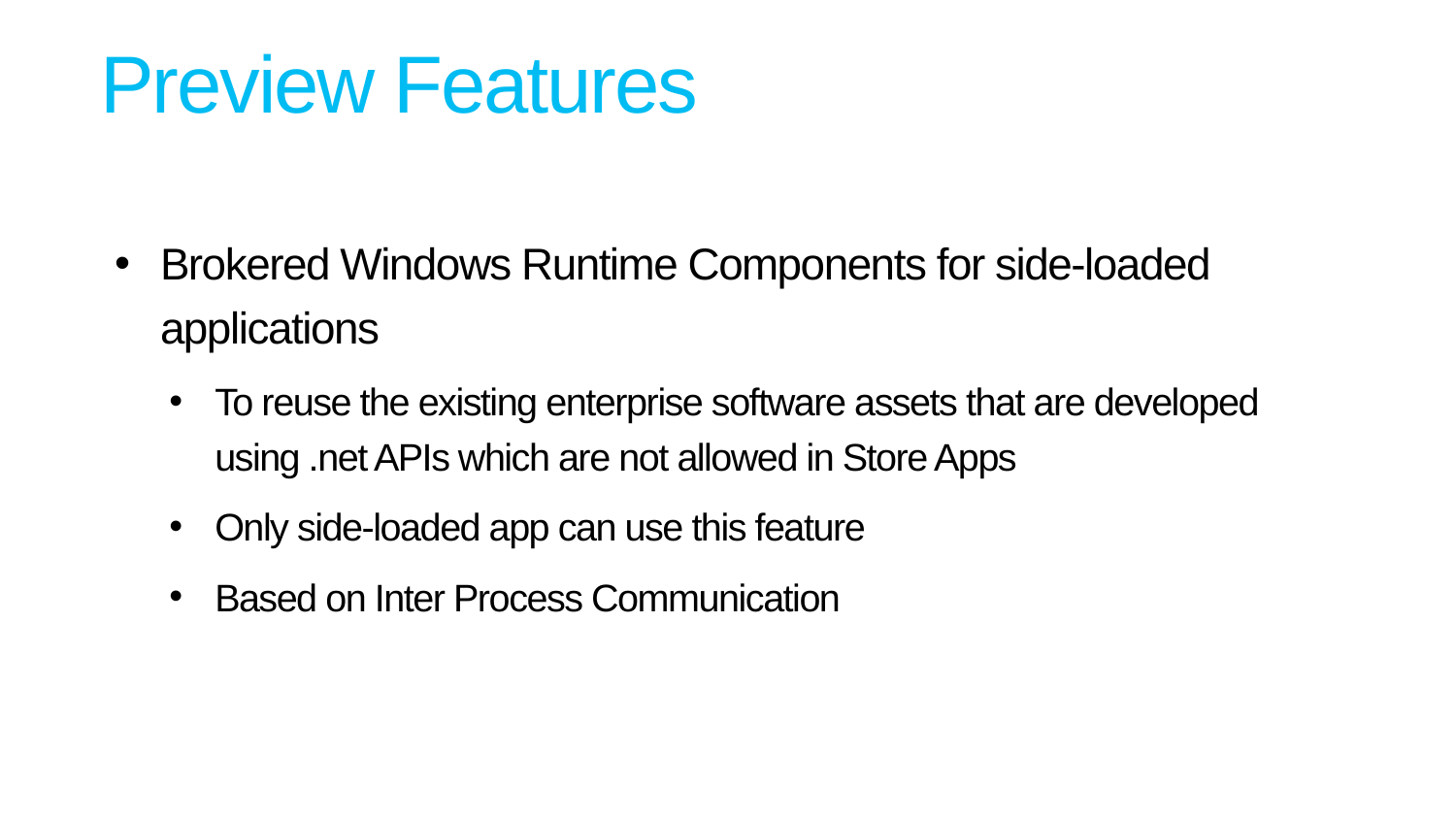

# Preview Features
Brokered Windows Runtime Components for side-loaded applications
To reuse the existing enterprise software assets that are developed using .net APIs which are not allowed in Store Apps
Only side-loaded app can use this feature
Based on Inter Process Communication